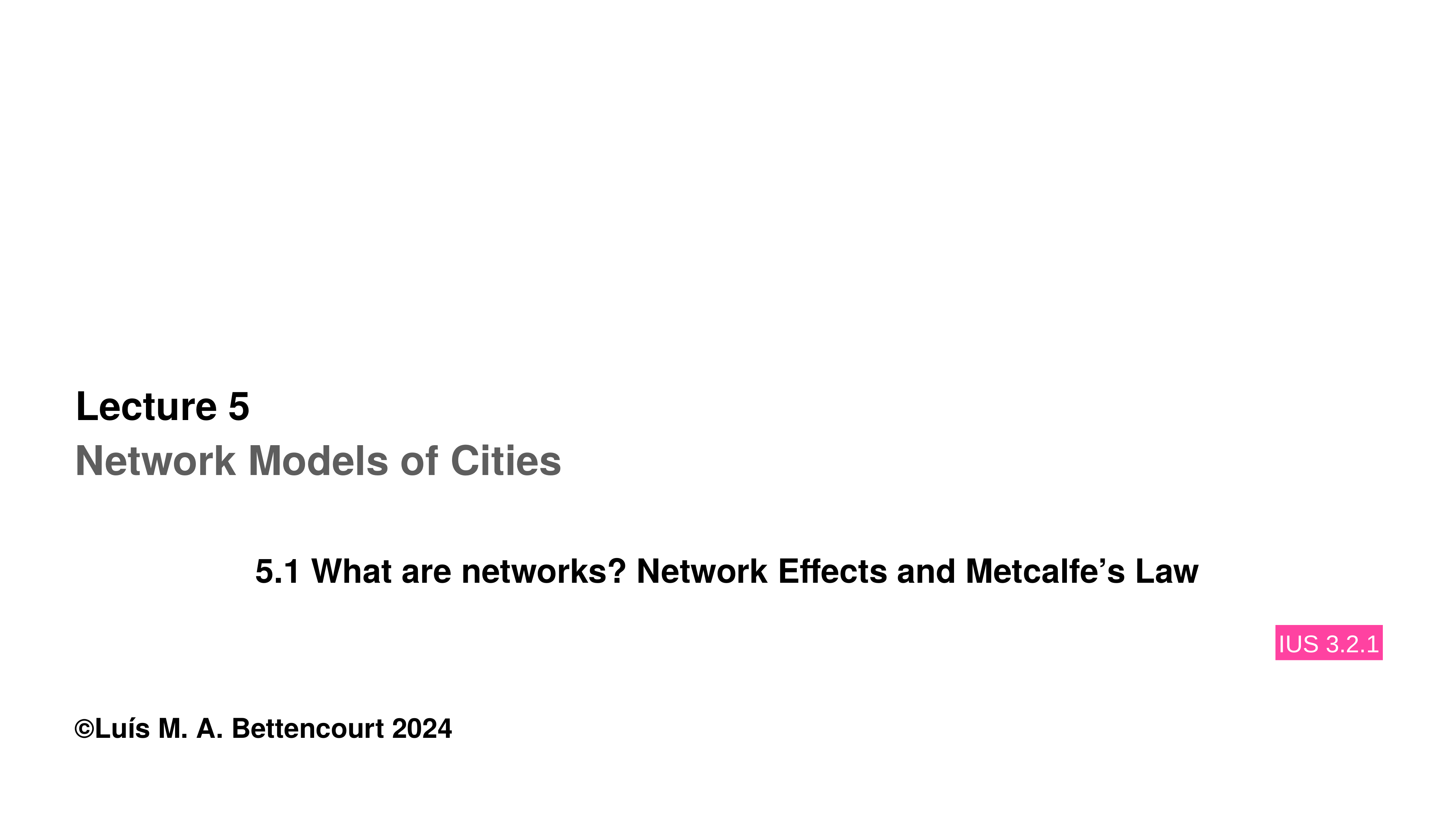

# Lecture 5
Network Models of Cities
5.1 What are networks? Network Effects and Metcalfe’s Law
IUS 3.2.1
©Luís M. A. Bettencourt 2024